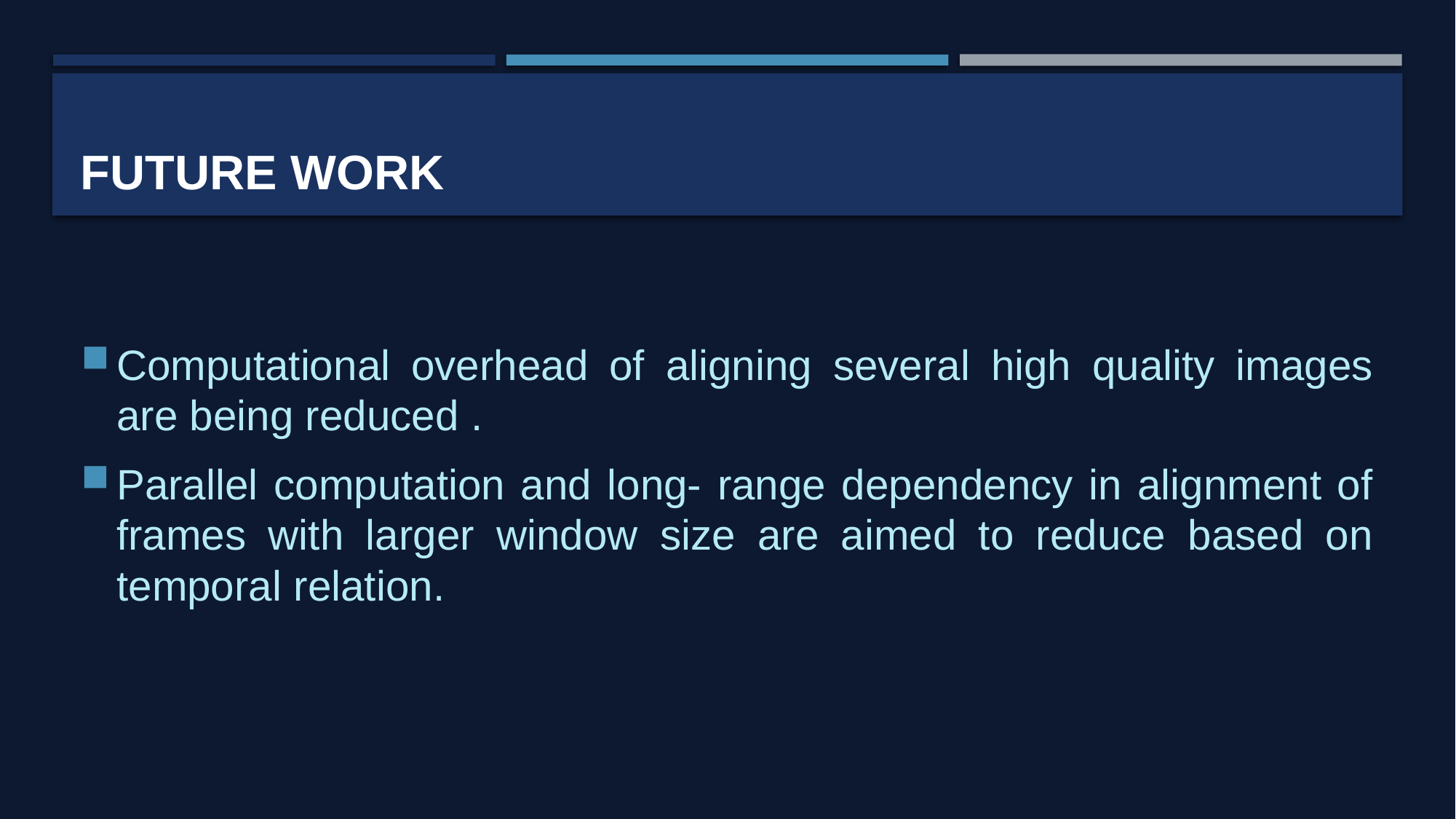

# FUTURE WORK
Computational overhead of aligning several high quality images are being reduced .
Parallel computation and long- range dependency in alignment of frames with larger window size are aimed to reduce based on temporal relation.